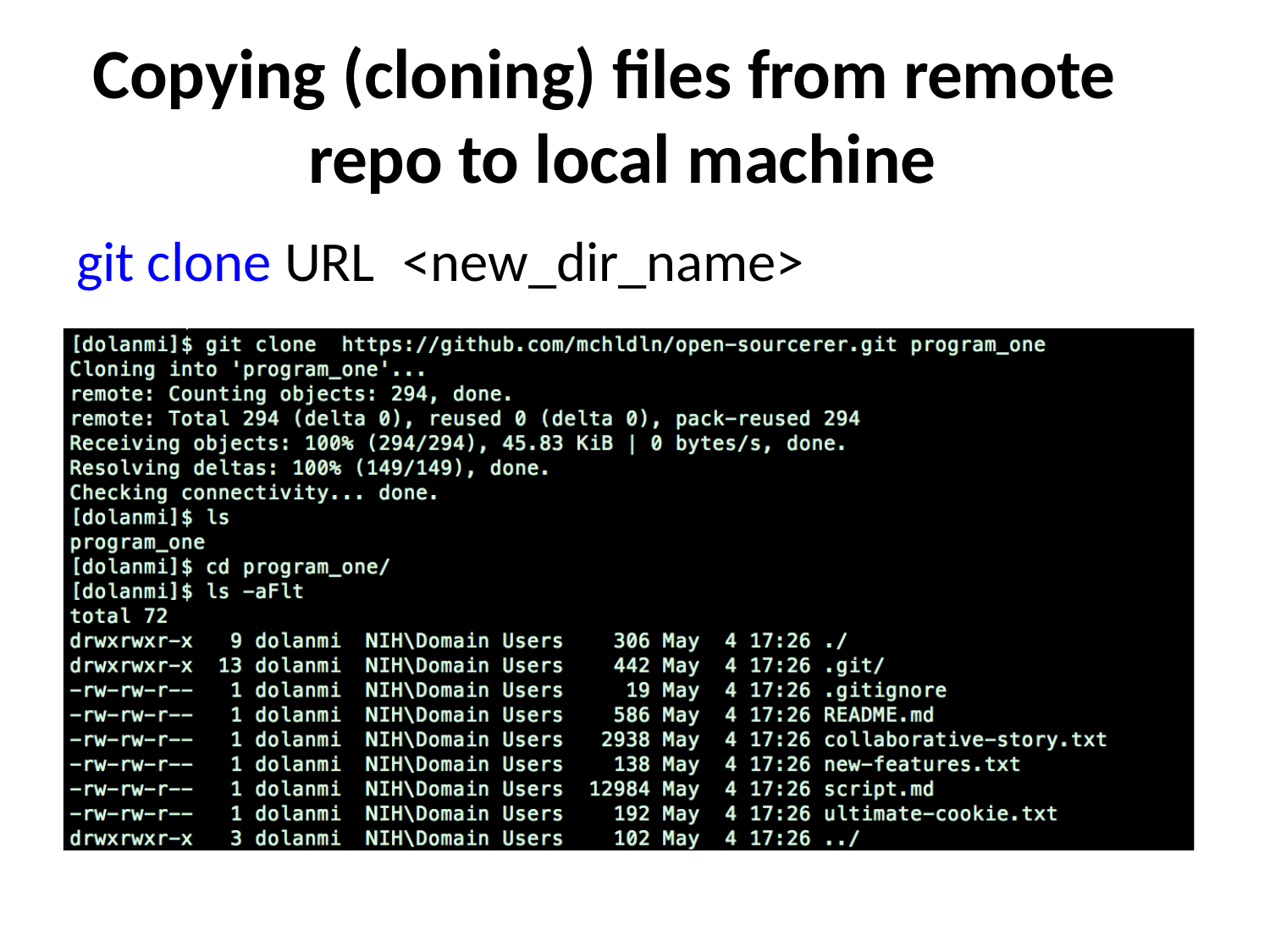

Copying (cloning) files from remote  repo to local machine
git clone URL	<new_dir_name>